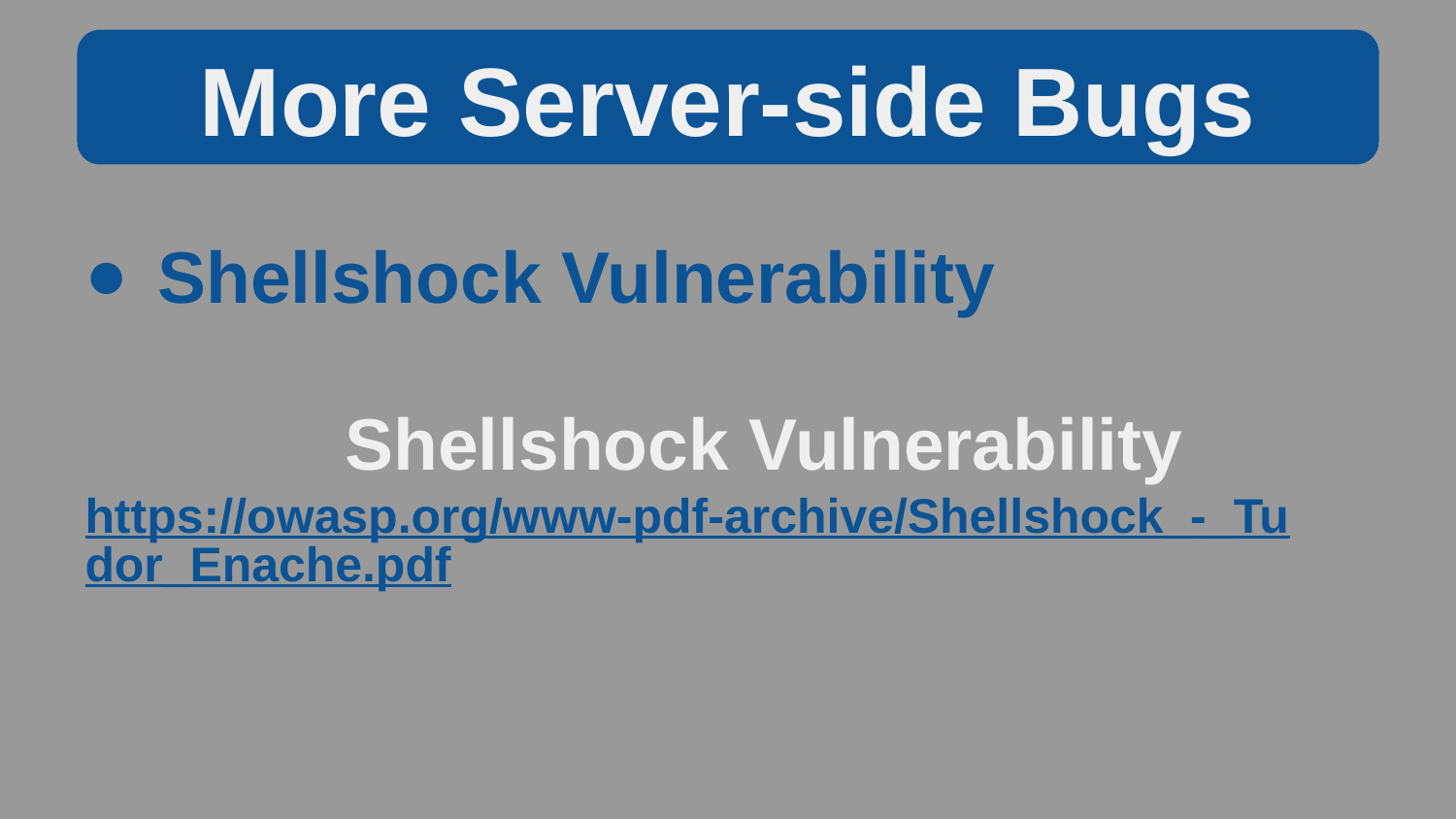

More Server-side Bugs
Shellshock Vulnerability
Shellshock Vulnerability
https://owasp.org/www-pdf-archive/Shellshock_-_Tudor_Enache.pdf